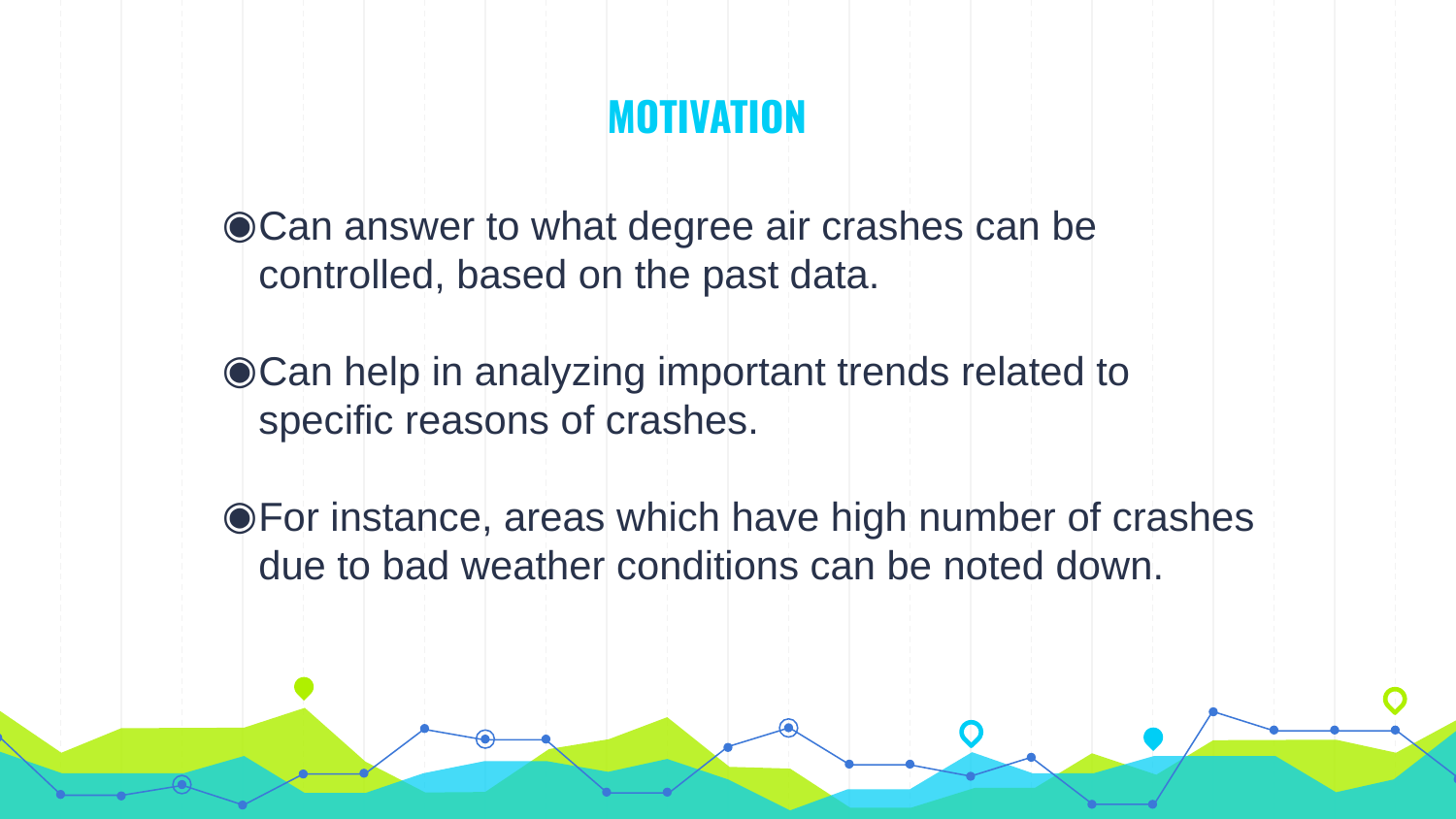

# MOTIVATION
Can answer to what degree air crashes can be controlled, based on the past data.

Can help in analyzing important trends related to specific reasons of crashes.

For instance, areas which have high number of crashes due to bad weather conditions can be noted down.